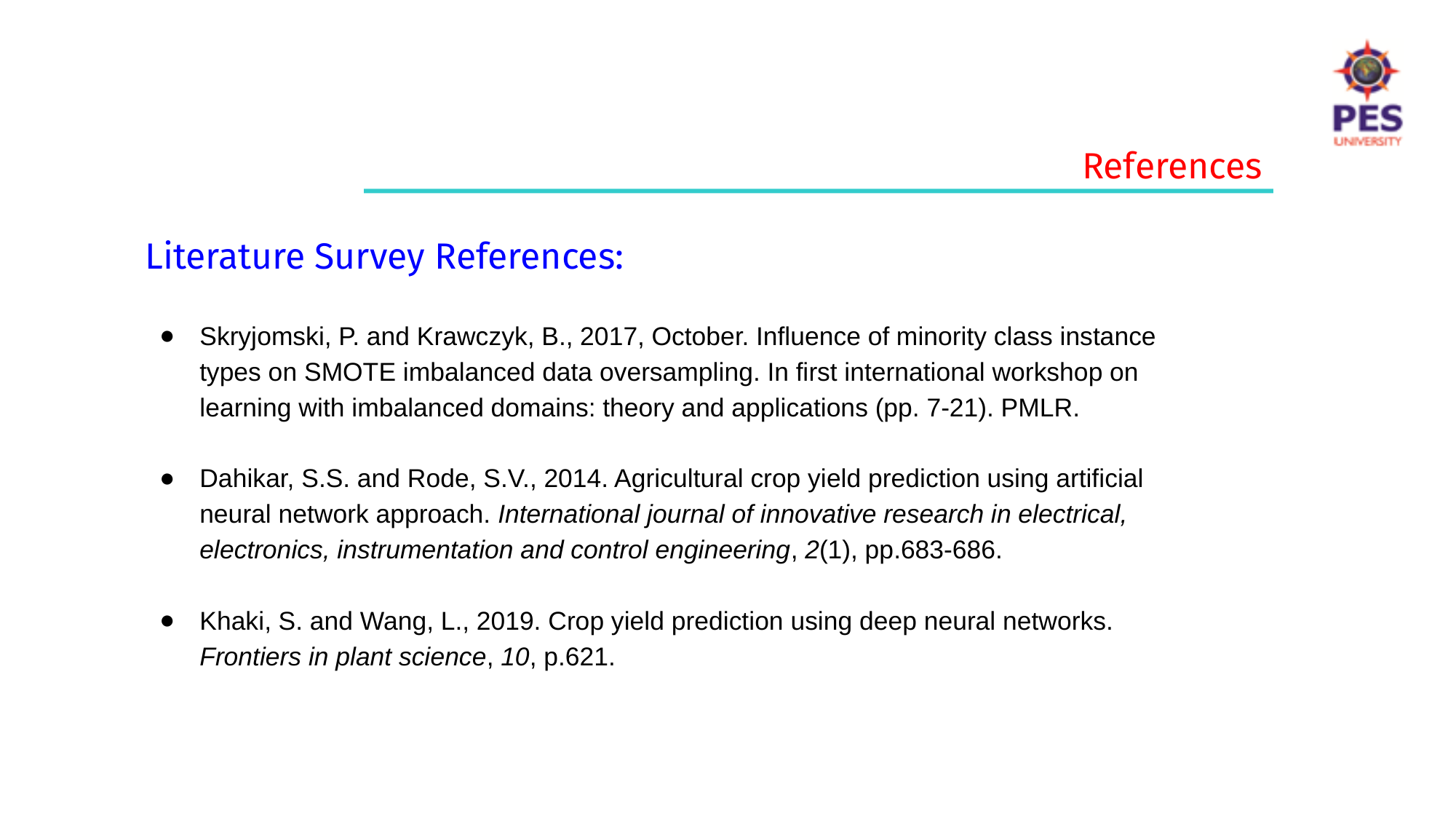

References

Literature Survey References:

Skryjomski, P. and Krawczyk, B., 2017, October. Influence of minority class instance types on SMOTE imbalanced data oversampling. In first international workshop on learning with imbalanced domains: theory and applications (pp. 7-21). PMLR.

Dahikar, S.S. and Rode, S.V., 2014. Agricultural crop yield prediction using artificial neural network approach. International journal of innovative research in electrical, electronics, instrumentation and control engineering, 2(1), pp.683-686.

Khaki, S. and Wang, L., 2019. Crop yield prediction using deep neural networks. Frontiers in plant science, 10, p.621.